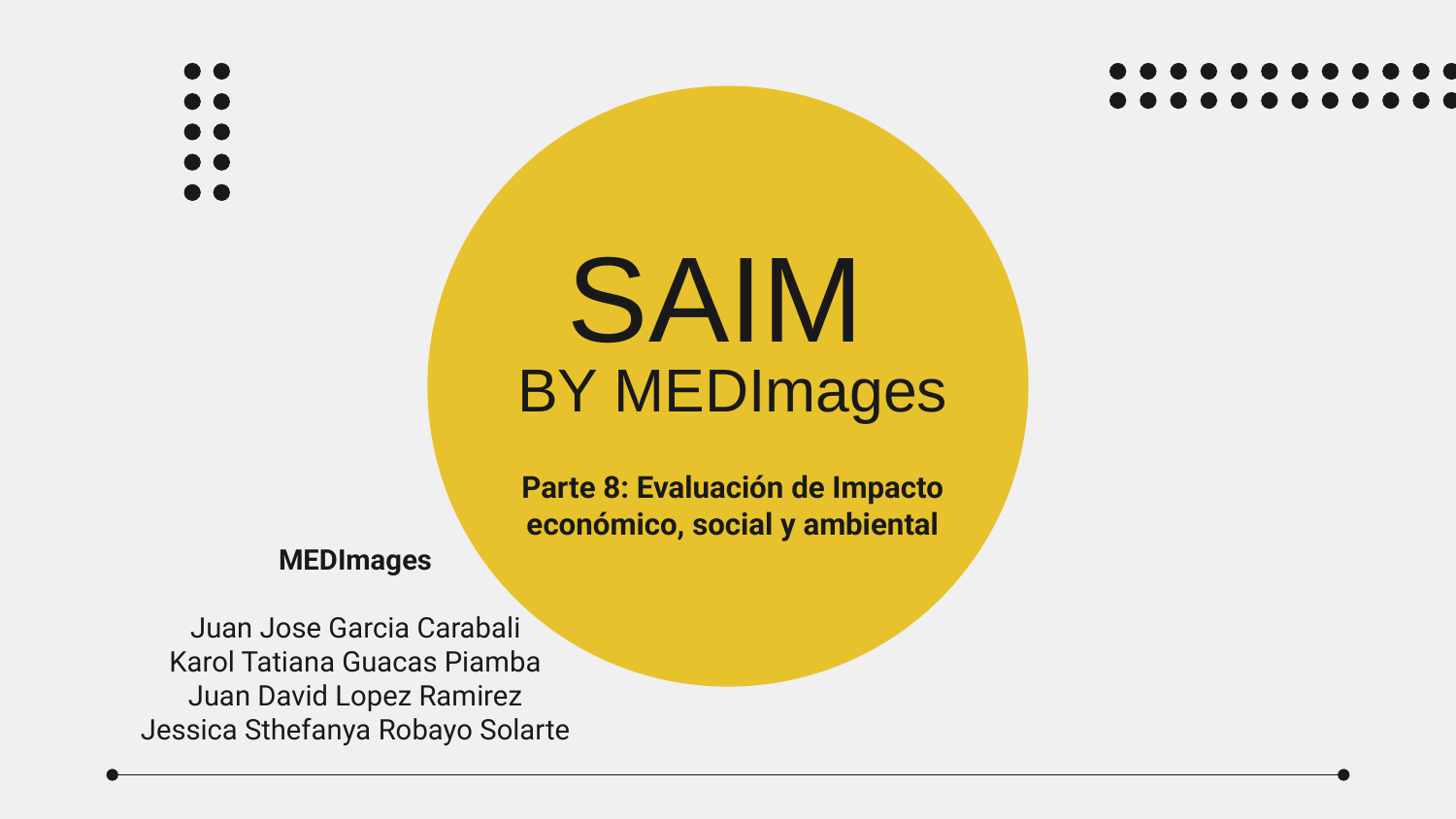

# SAIM BY MEDImages
Parte 8: Evaluación de Impacto económico, social y ambiental
MEDImages​

Juan Jose Garcia Carabali​
Karol Tatiana Guacas Piamba​
Juan David Lopez Ramirez​
Jessica Sthefanya Robayo Solarte